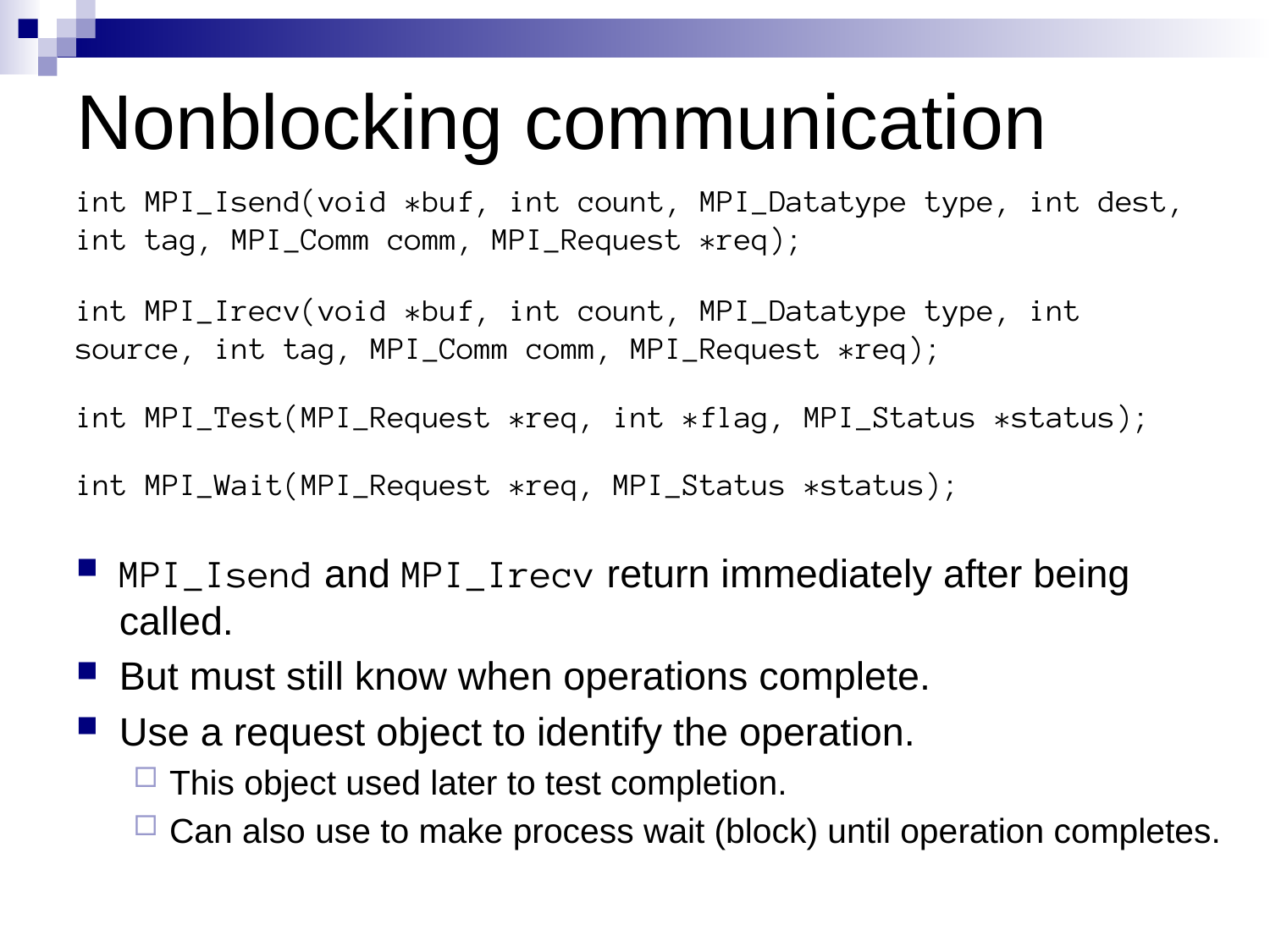

# Nonblocking communication
int MPI_Isend(void *buf, int count, MPI_Datatype type, int dest, int tag, MPI_Comm comm, MPI_Request *req);
int MPI_Irecv(void *buf, int count, MPI_Datatype type, int source, int tag, MPI_Comm comm, MPI_Request *req);
int MPI_Test(MPI_Request *req, int *flag, MPI_Status *status);
int MPI_Wait(MPI_Request *req, MPI_Status *status);
MPI_Isend and MPI_Irecv return immediately after being called.
But must still know when operations complete.
Use a request object to identify the operation.
This object used later to test completion.
Can also use to make process wait (block) until operation completes.